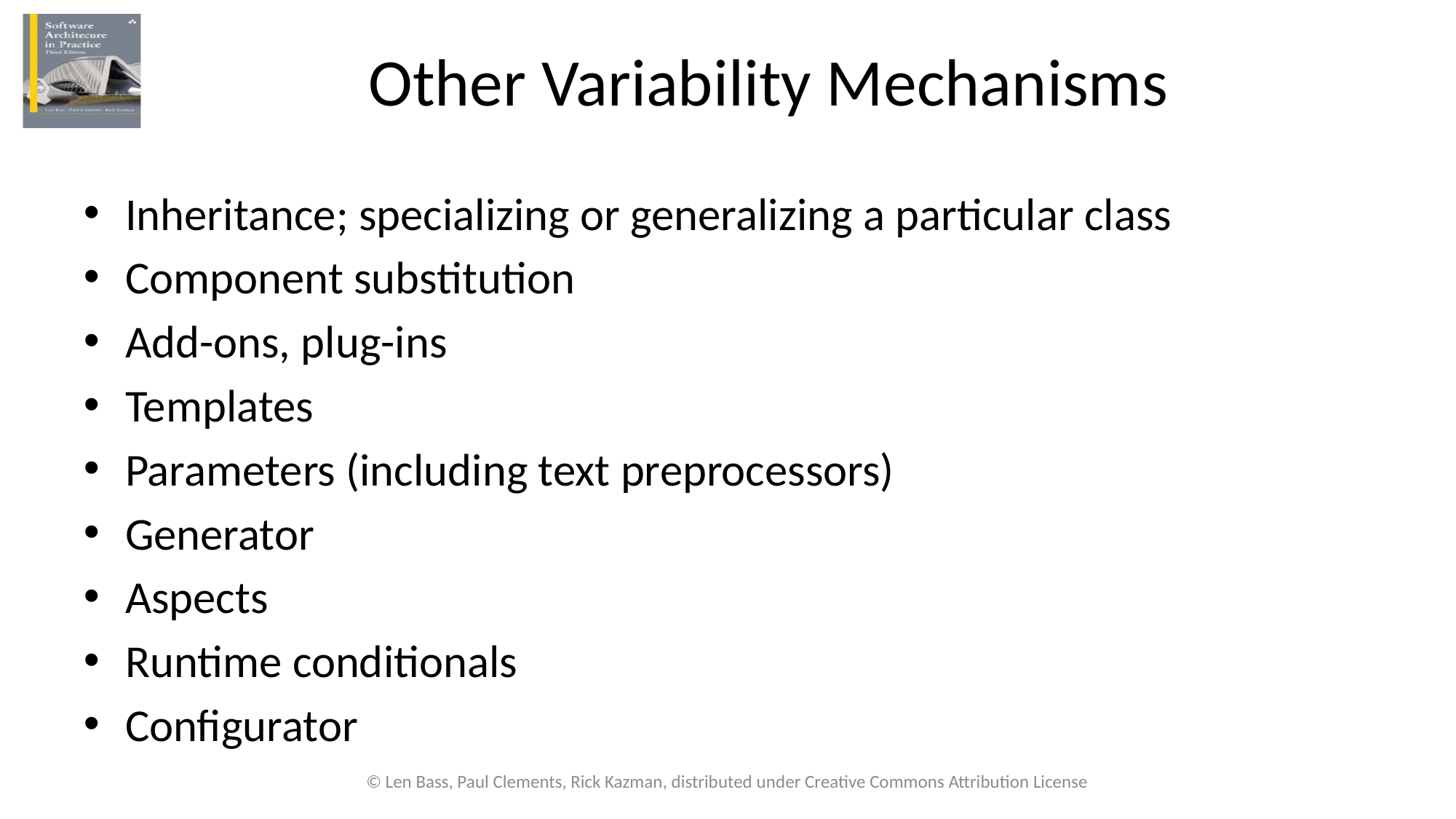

# Other Variability Mechanisms
Inheritance; specializing or generalizing a particular class
Component substitution
Add-ons, plug-ins
Templates
Parameters (including text preprocessors)
Generator
Aspects
Runtime conditionals
Configurator
© Len Bass, Paul Clements, Rick Kazman, distributed under Creative Commons Attribution License